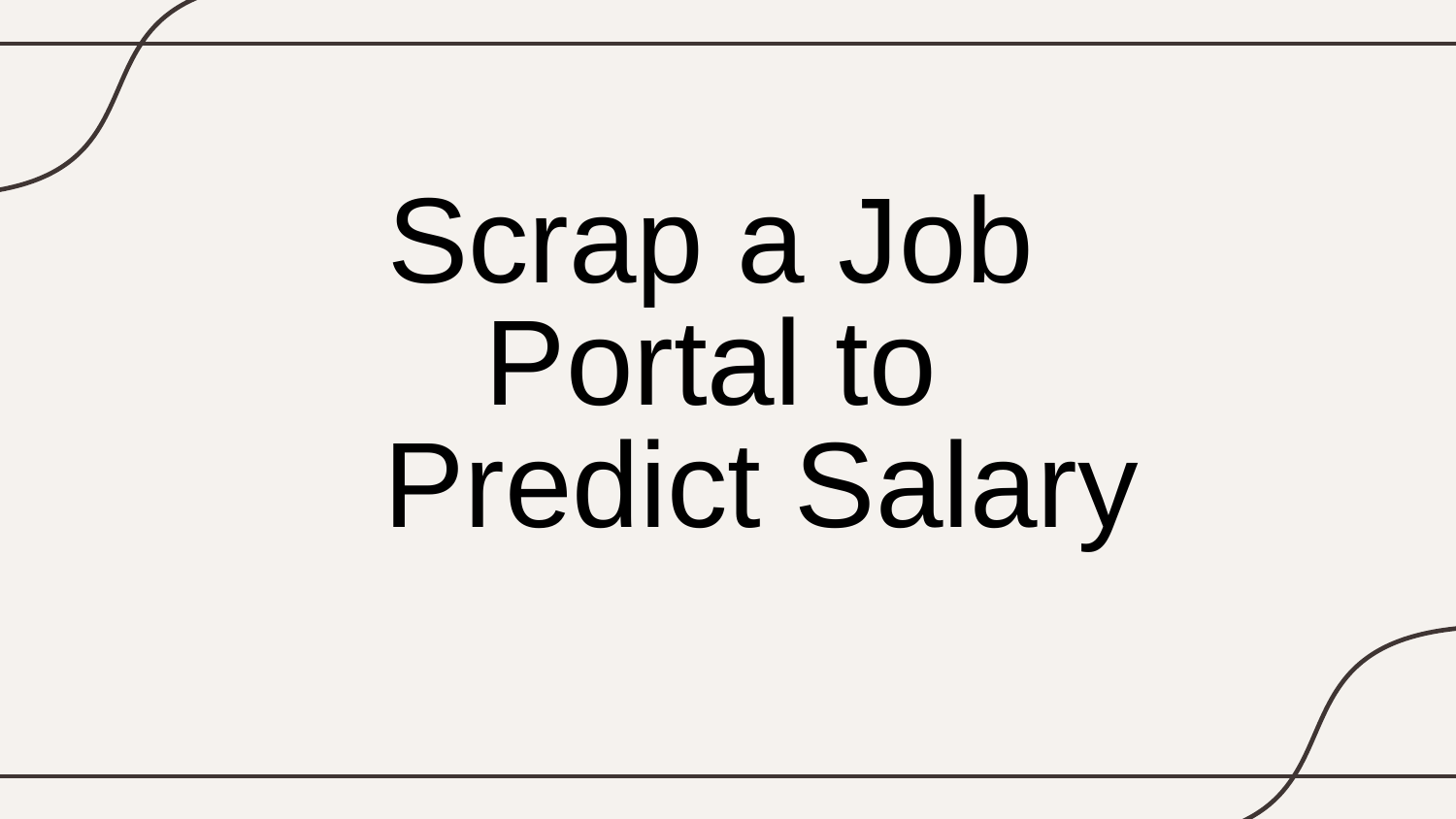

# Scrap a Job Portal to Predict Salary